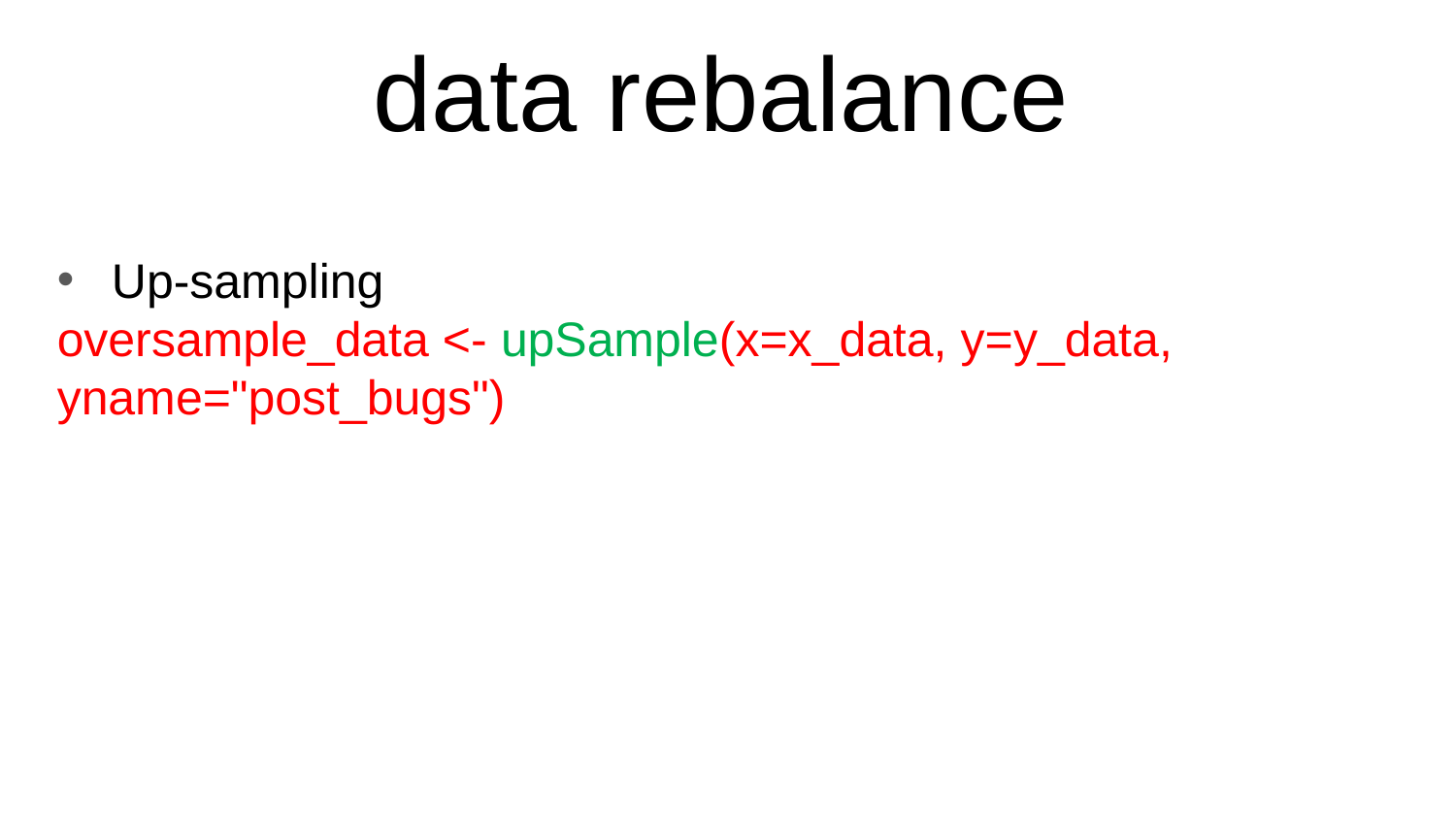

# data rebalance
Up-sampling
oversample_data <- upSample(x=x_data, y=y_data, yname="post_bugs")